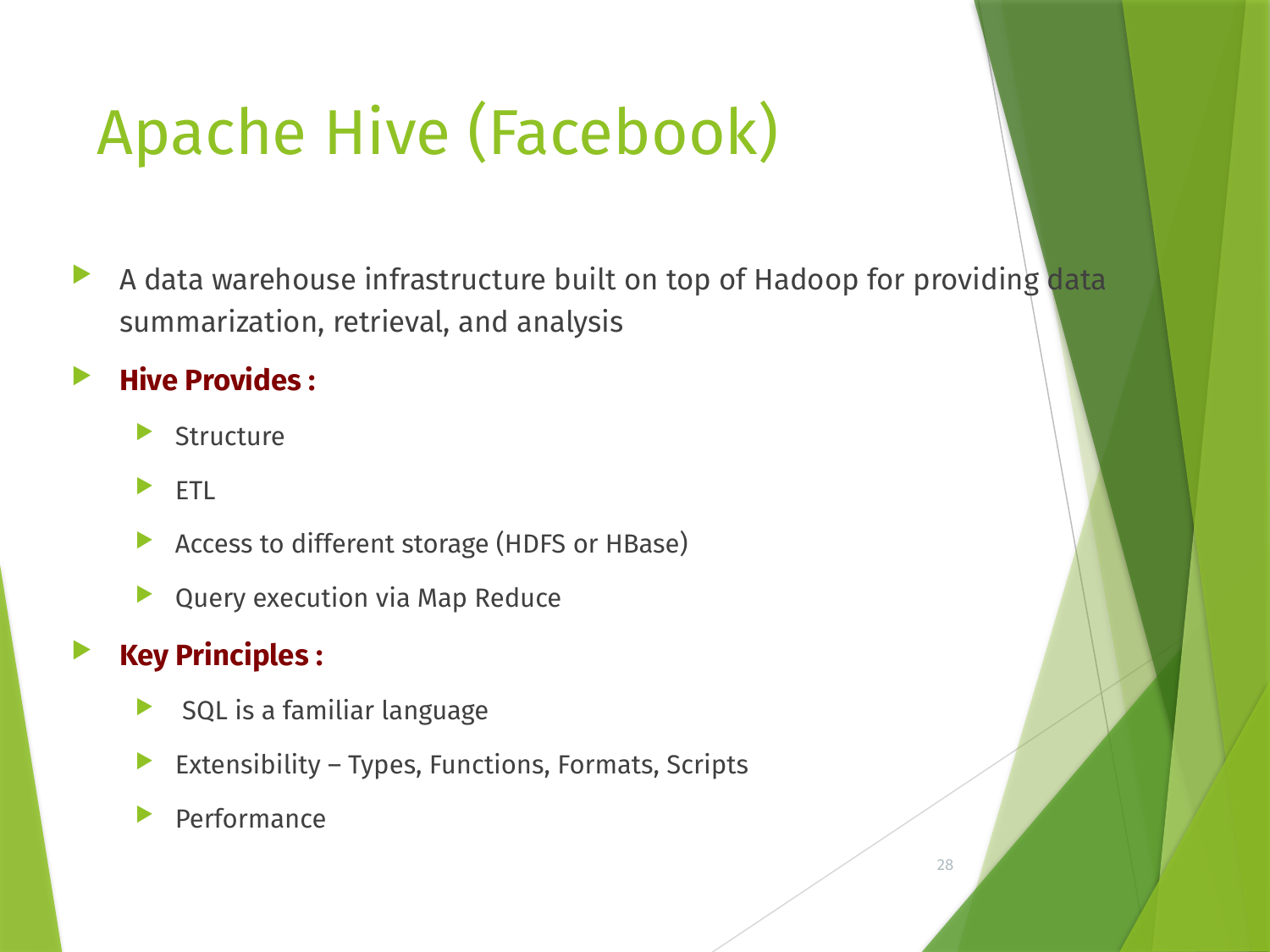

# Apache Hive (Facebook)
A data warehouse infrastructure built on top of Hadoop for providing data summarization, retrieval, and analysis
Hive Provides :
Structure
ETL
Access to different storage (HDFS or HBase)
Query execution via Map Reduce
Key Principles :
 SQL is a familiar language
Extensibility – Types, Functions, Formats, Scripts
Performance

28